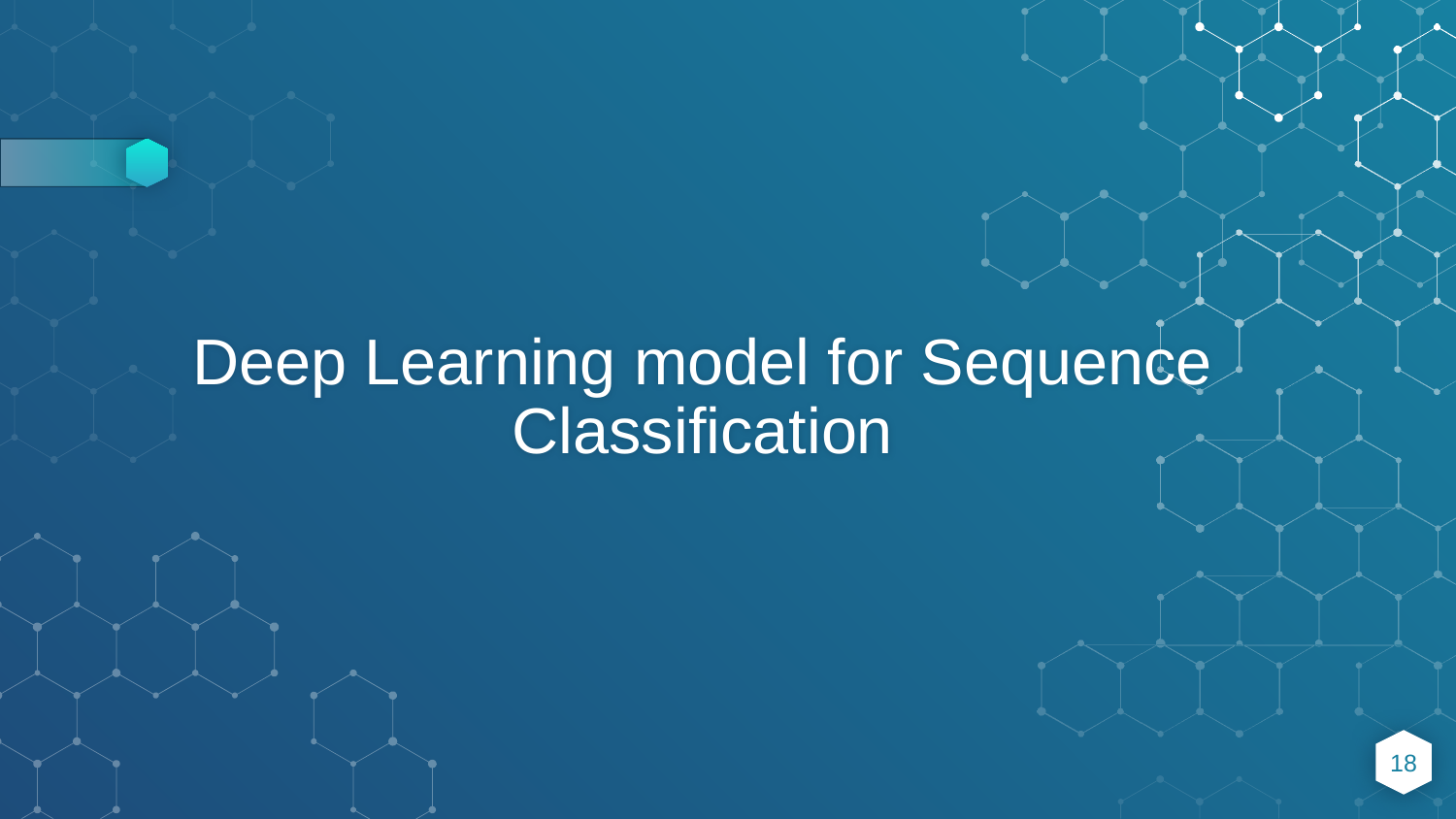

# Deep Learning model for Sequence Classification
18